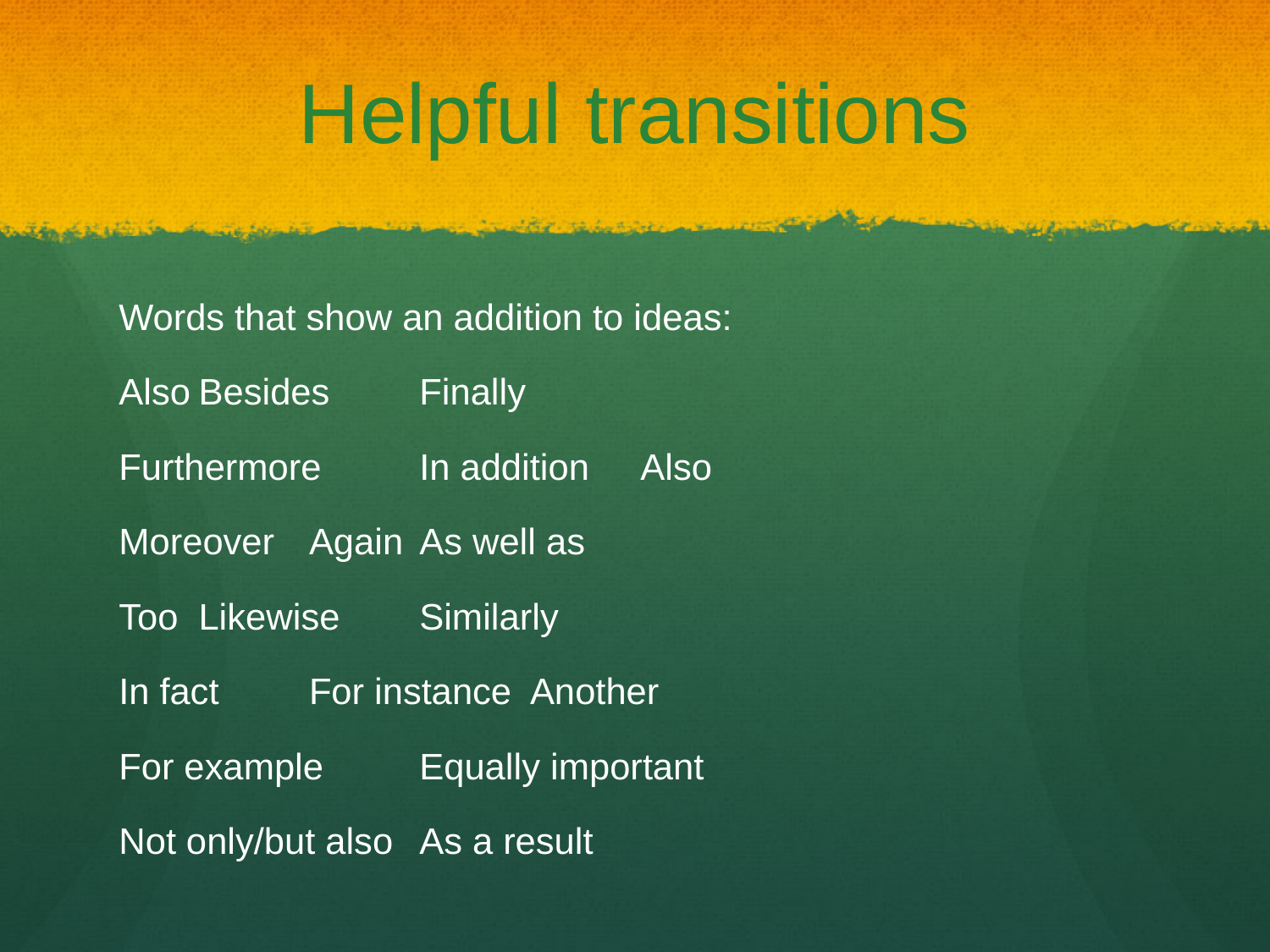

# Helpful transitions
Words that show an addition to ideas:
Also				Besides		Finally
Furthermore		In addition		Also
Moreover		Again			As well as
Too				Likewise		Similarly
In fact			For instance 		Another
For example		Equally important
Not only/but also	As a result